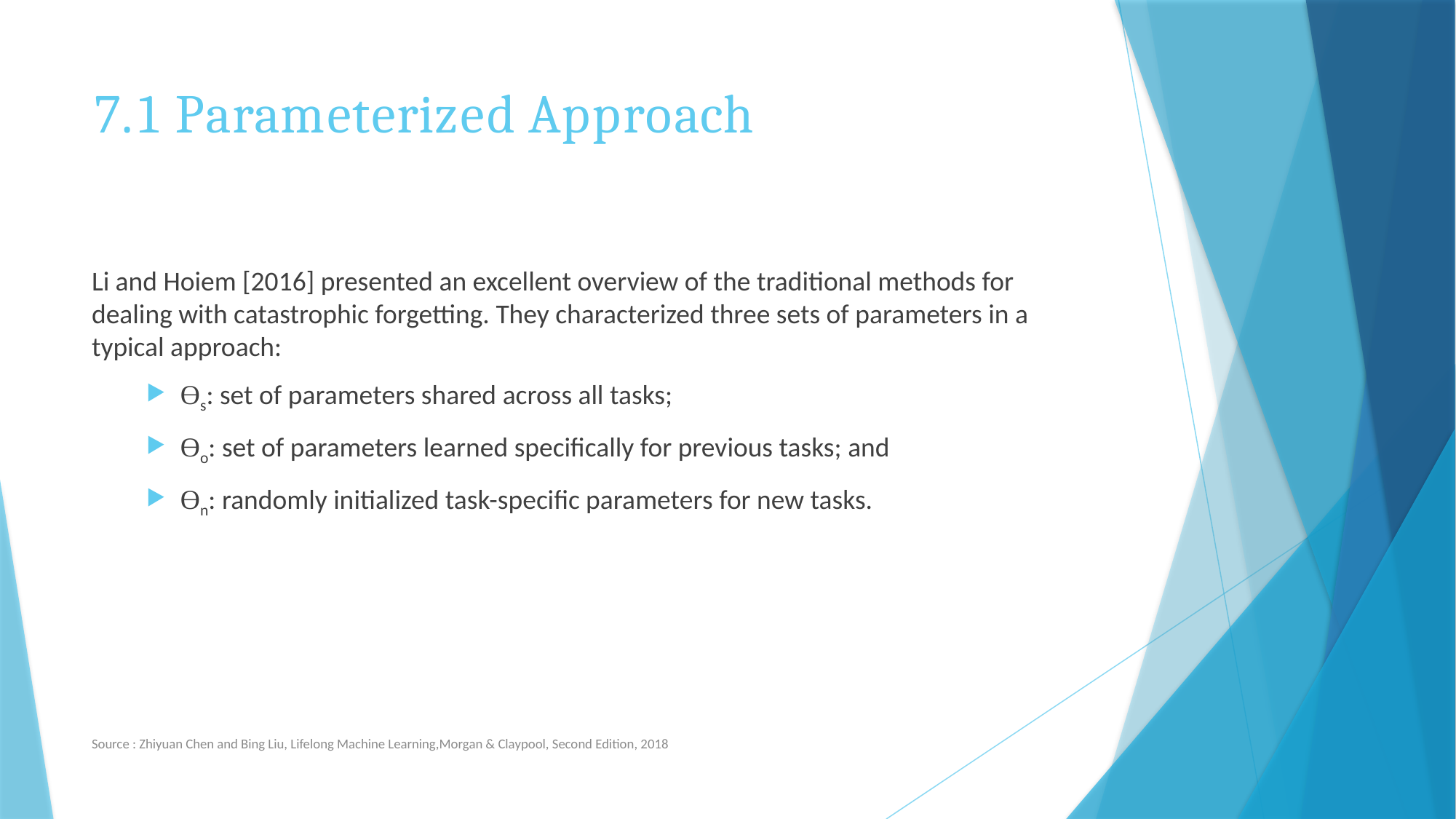

# 7.1 Parameterized Approach
Li and Hoiem [2016] presented an excellent overview of the traditional methods for dealing with catastrophic forgetting. They characterized three sets of parameters in a typical approach:
ϴs: set of parameters shared across all tasks;
ϴo: set of parameters learned specifically for previous tasks; and
ϴn: randomly initialized task-specific parameters for new tasks.

Source : Zhiyuan Chen and Bing Liu, Lifelong Machine Learning,Morgan & Claypool, Second Edition, 2018